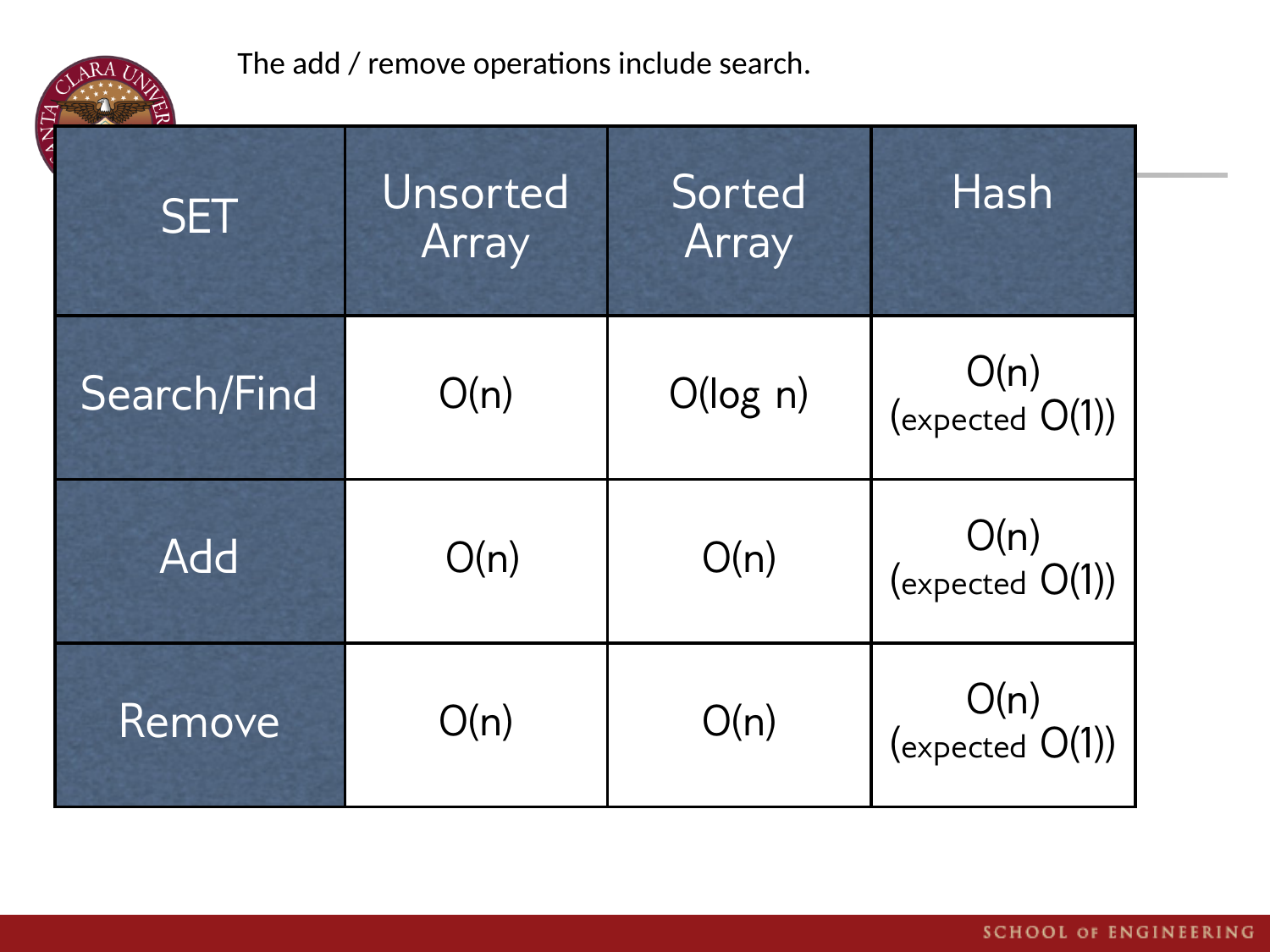

The add / remove operations include search.
| SET | Unsorted Array | Sorted Array | Hash |
| --- | --- | --- | --- |
| Search/Find | O(n) | O(log n) | O(n) (expected O(1)) |
| Add | O(n) | O(n) | O(n) (expected O(1)) |
| Remove | O(n) | O(n) | O(n) (expected O(1)) |